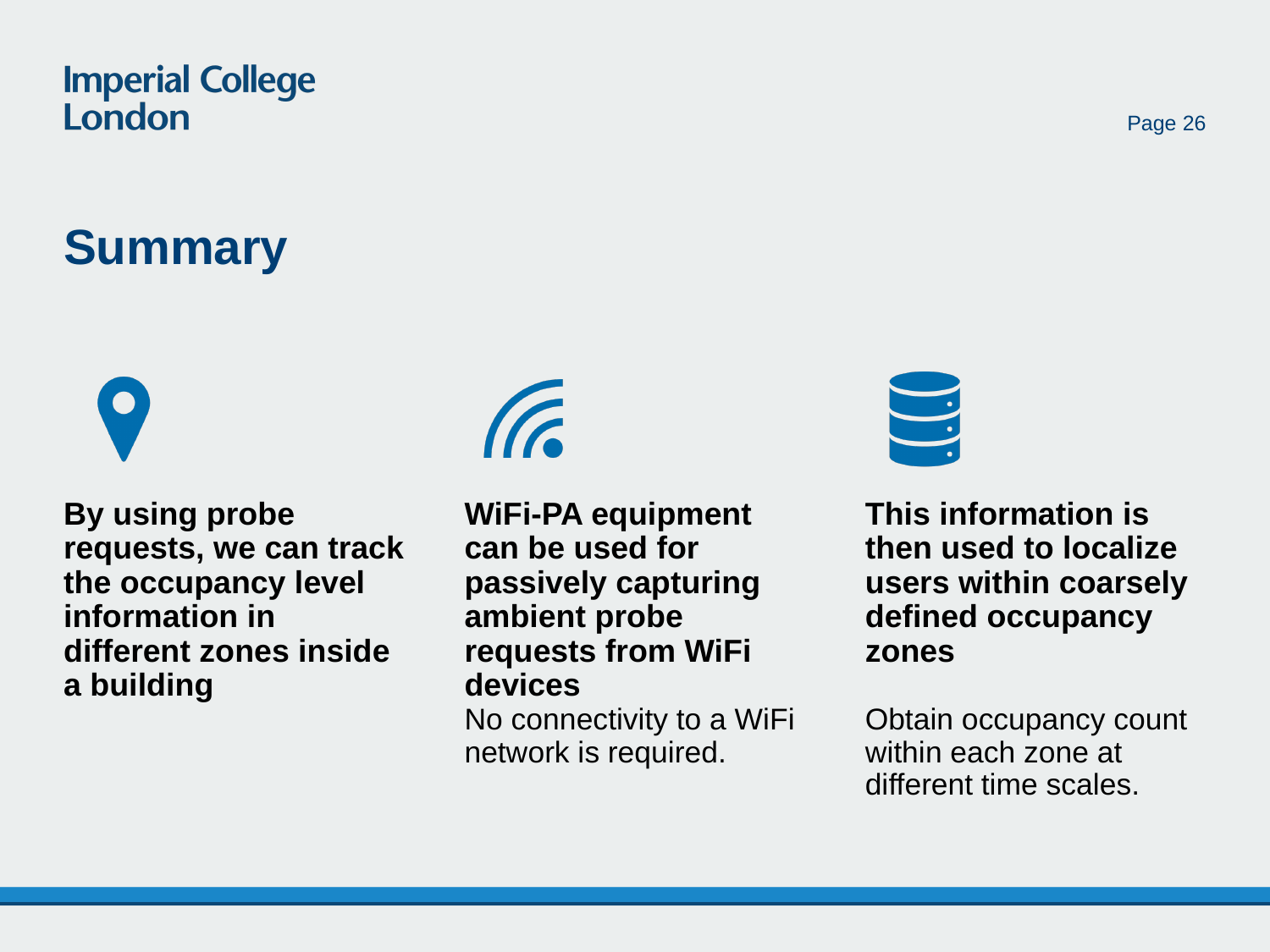

Page 26

# Summary
By using probe requests, we can track the occupancy level information in different zones inside a building
WiFi-PA equipment can be used for passively capturing ambient probe requests from WiFi devices
No connectivity to a WiFi network is required.
This information is then used to localize users within coarsely defined occupancy zones
Obtain occupancy count within each zone at different time scales.